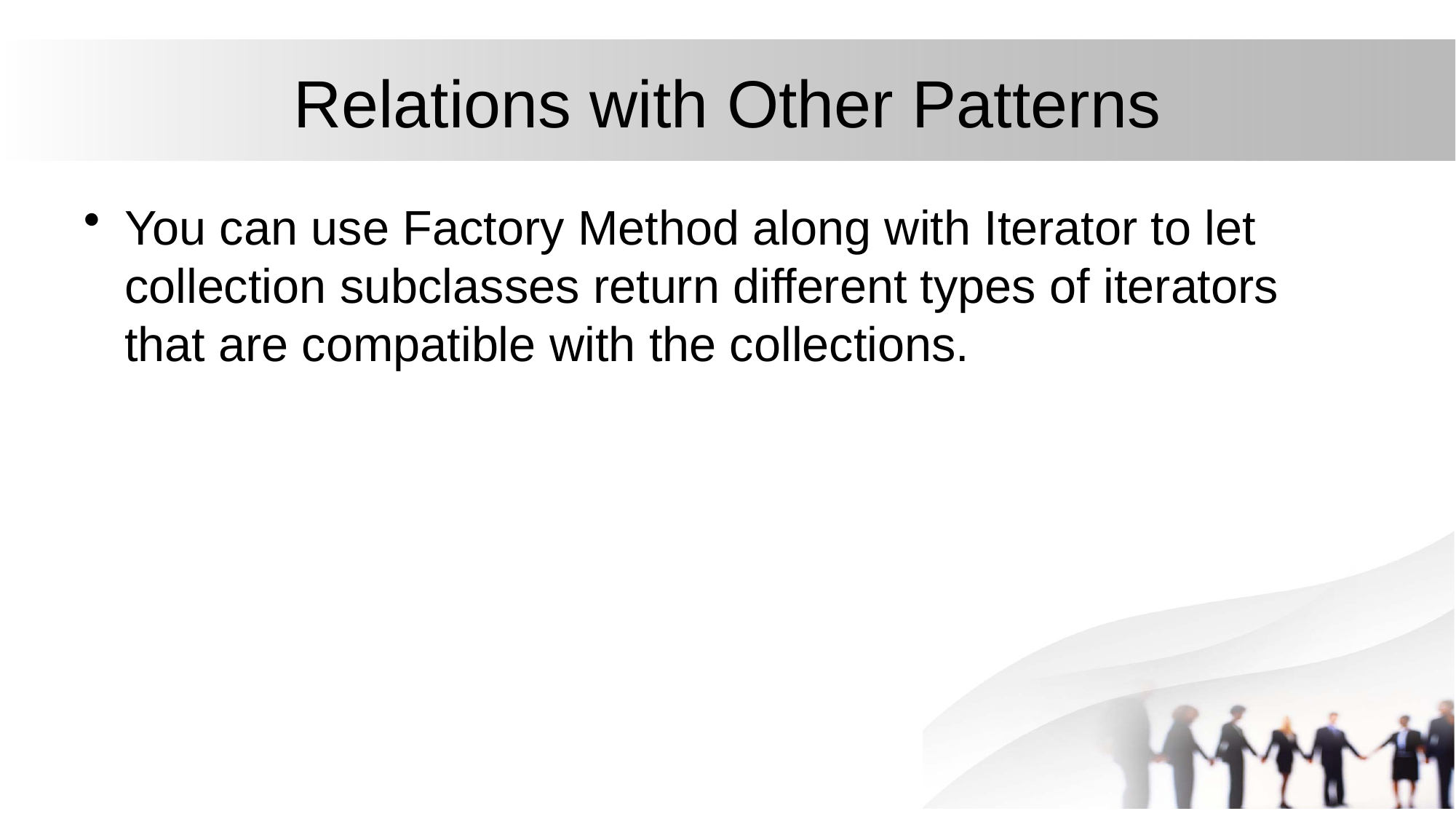

# Relations with Other Patterns
You can use Factory Method along with Iterator to let collection subclasses return different types of iterators that are compatible with the collections.